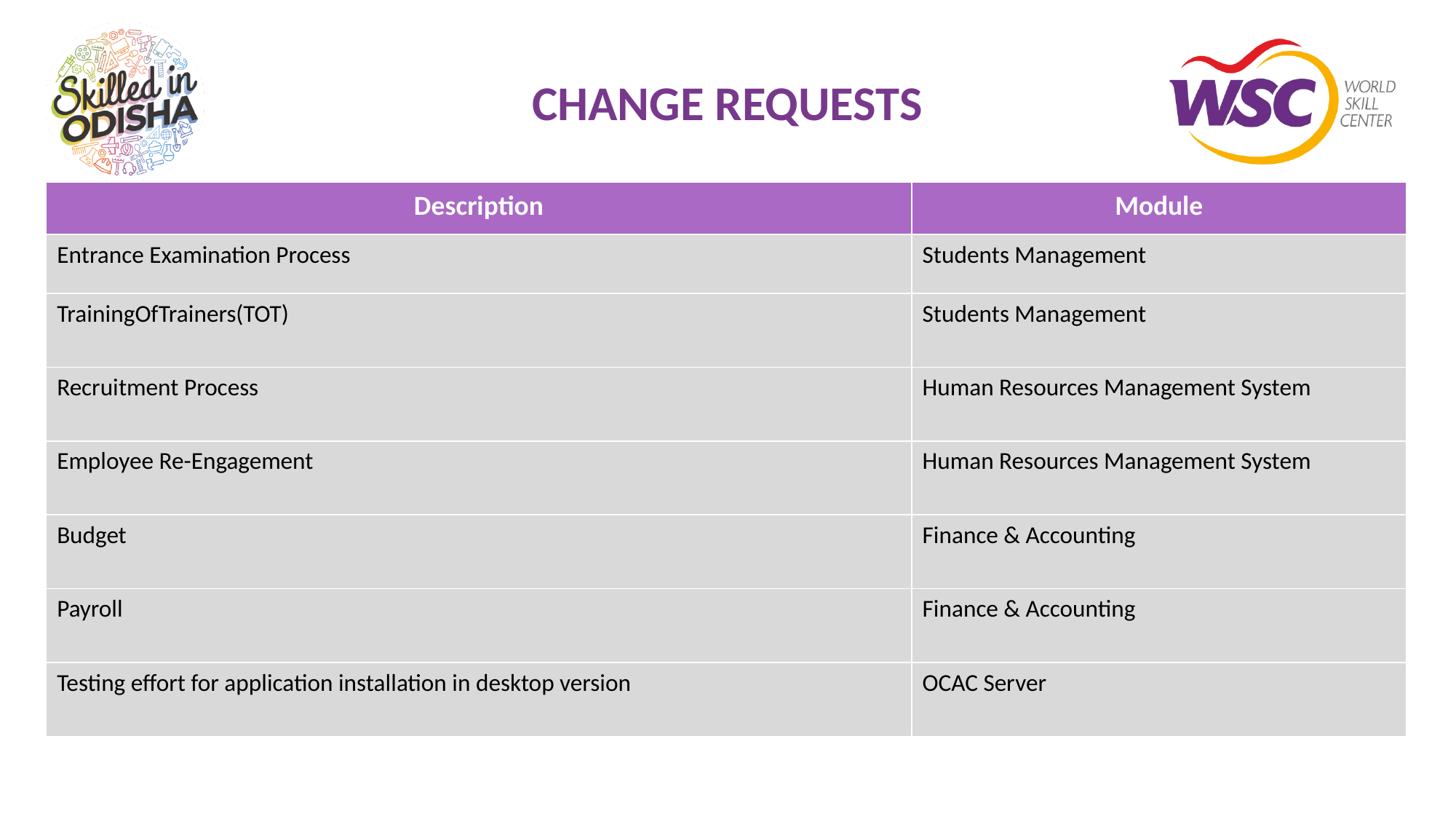

# CHANGE REQUESTS
| Description | Module |
| --- | --- |
| Entrance Examination Process | Students Management |
| TrainingOfTrainers(TOT) | Students Management |
| Recruitment Process | Human Resources Management System |
| Employee Re-Engagement | Human Resources Management System |
| Budget | Finance & Accounting |
| Payroll | Finance & Accounting |
| Testing effort for application installation in desktop version | OCAC Server |
13